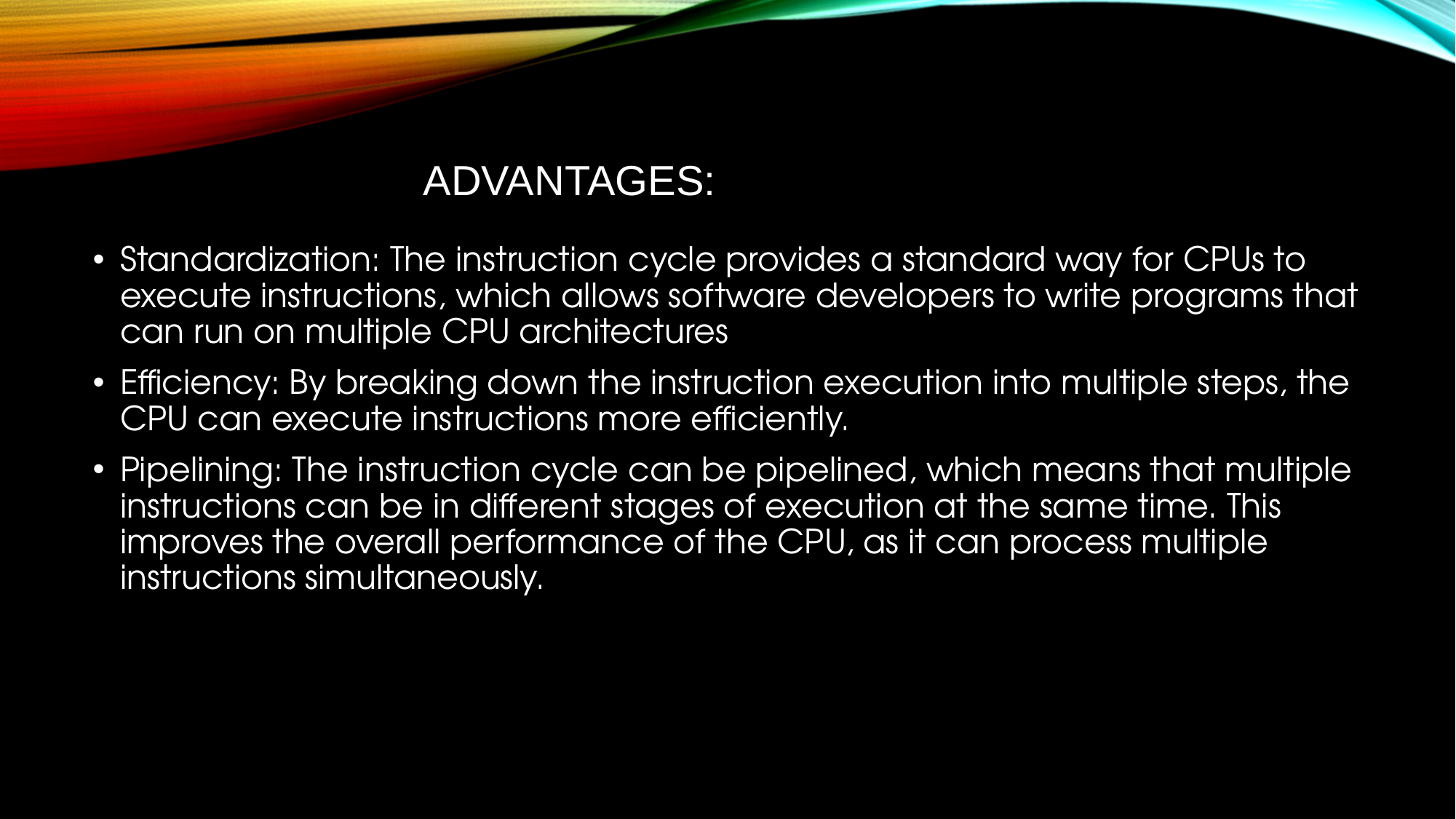

# ADVANTAGES:
Standardization: The instruction cycle provides a standard way for CPUs to execute instructions, which allows software developers to write programs that can run on multiple CPU architectures
Efficiency: By breaking down the instruction execution into multiple steps, the CPU can execute instructions more efficiently.
Pipelining: The instruction cycle can be pipelined, which means that multiple instructions can be in different stages of execution at the same time. This improves the overall performance of the CPU, as it can process multiple instructions simultaneously.